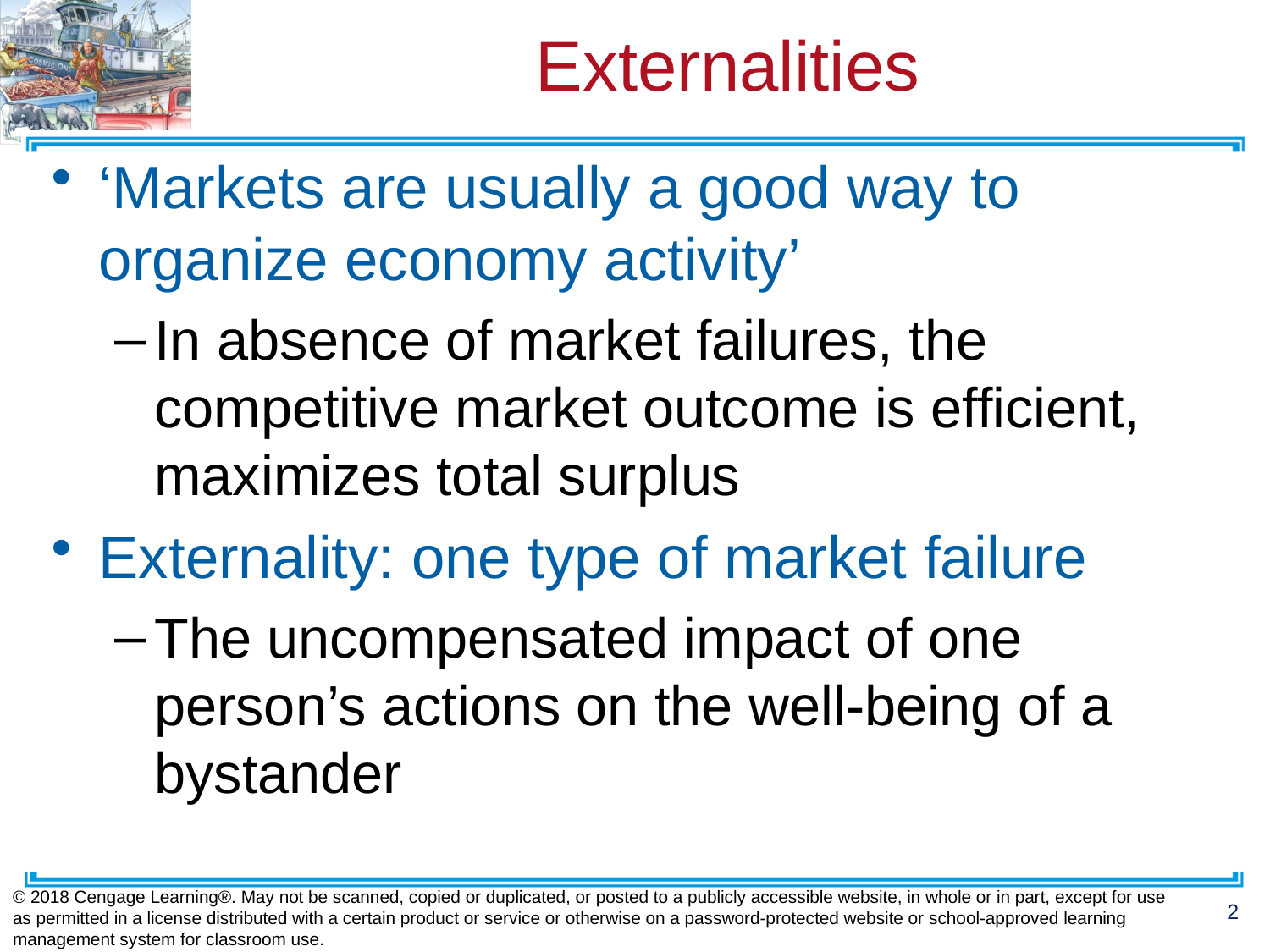

# Externalities
‘Markets are usually a good way to organize economy activity’
In absence of market failures, the competitive market outcome is efficient, maximizes total surplus
Externality: one type of market failure
The uncompensated impact of one person’s actions on the well-being of a bystander
© 2018 Cengage Learning®. May not be scanned, copied or duplicated, or posted to a publicly accessible website, in whole or in part, except for use as permitted in a license distributed with a certain product or service or otherwise on a password-protected website or school-approved learning management system for classroom use.
2